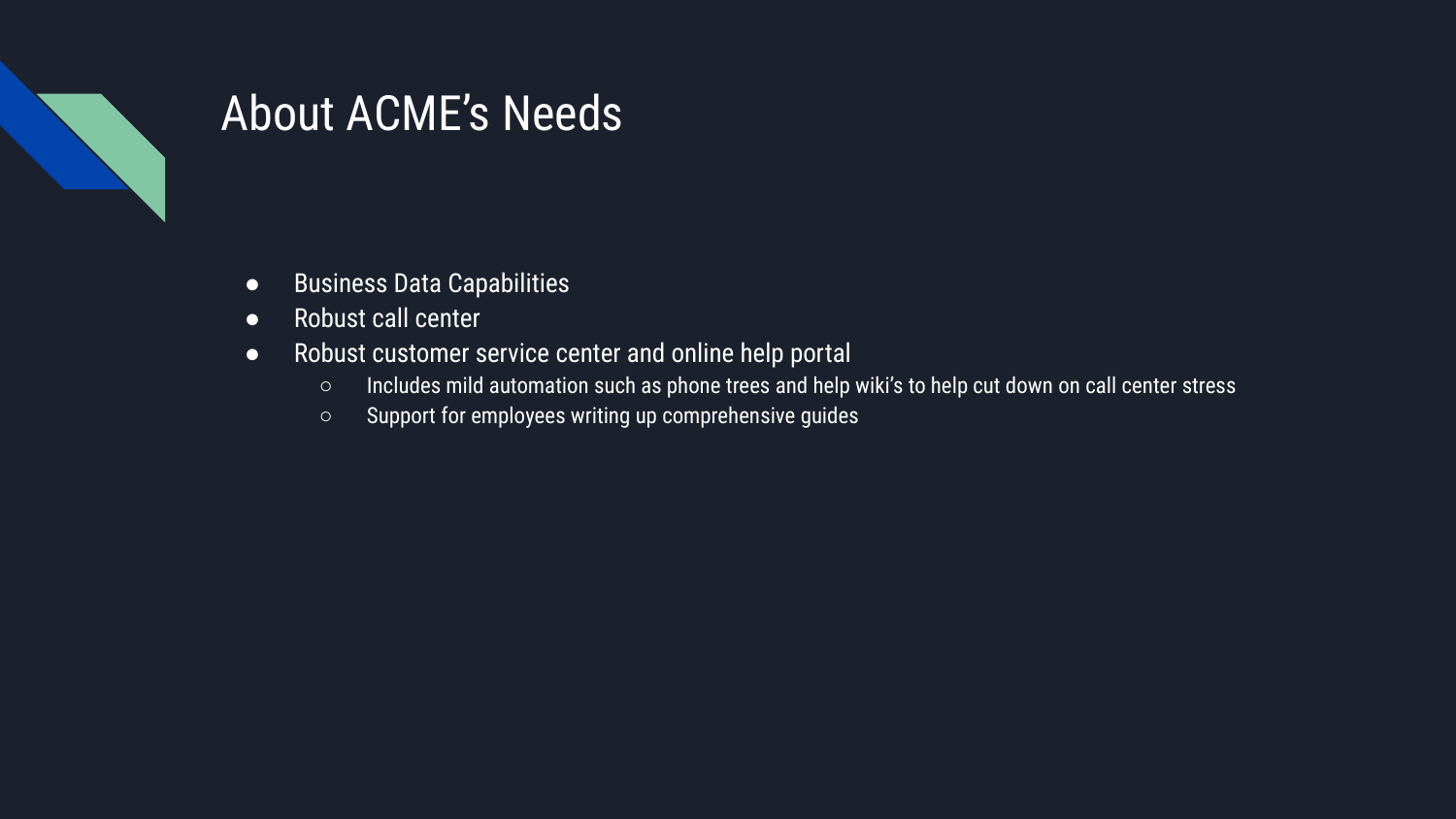

# About ACME’s Needs
Business Data Capabilities
Robust call center
Robust customer service center and online help portal
Includes mild automation such as phone trees and help wiki’s to help cut down on call center stress
Support for employees writing up comprehensive guides